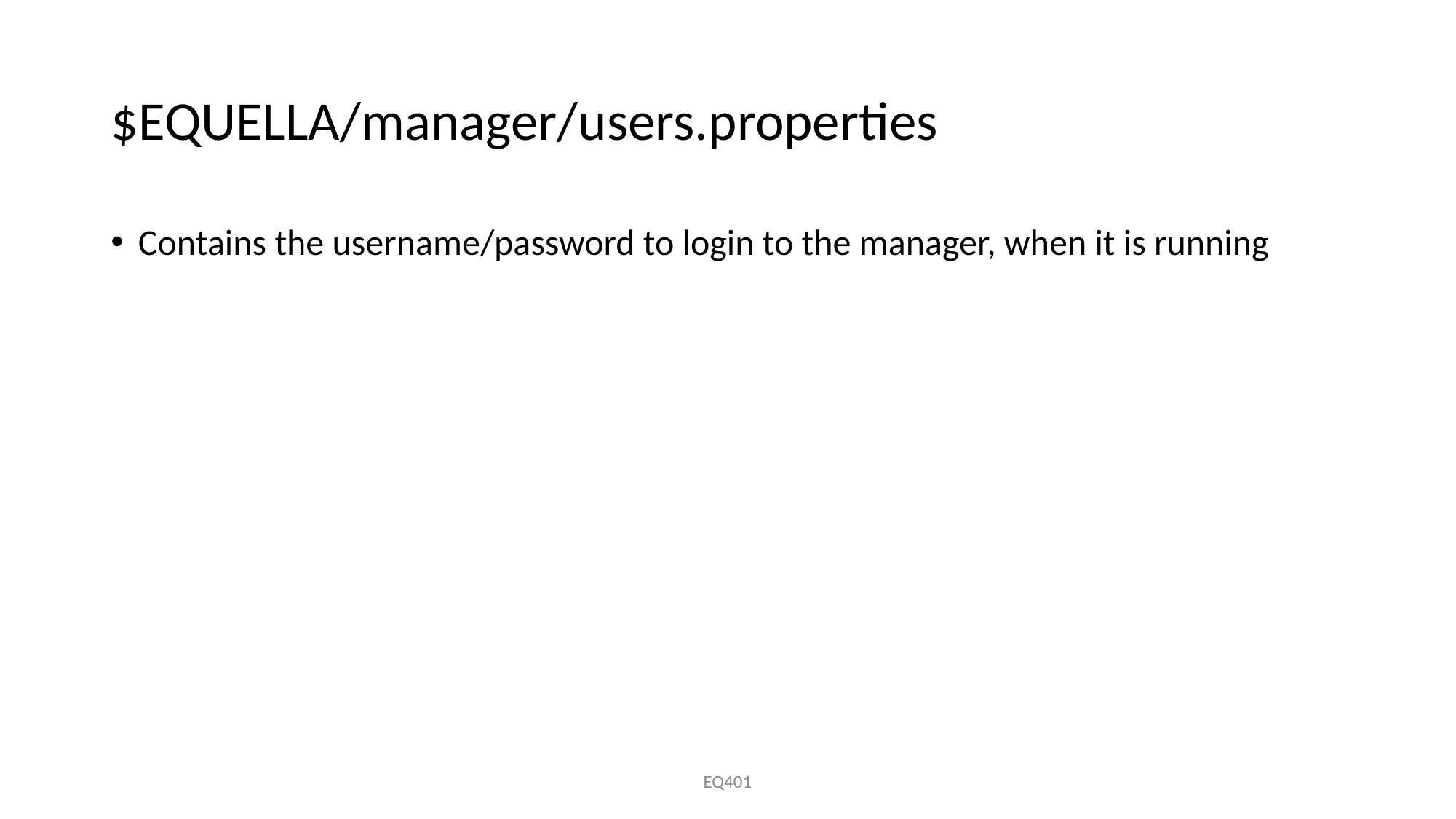

# $EQUELLA/manager/users.properties
Contains the username/password to login to the manager, when it is running
EQ401